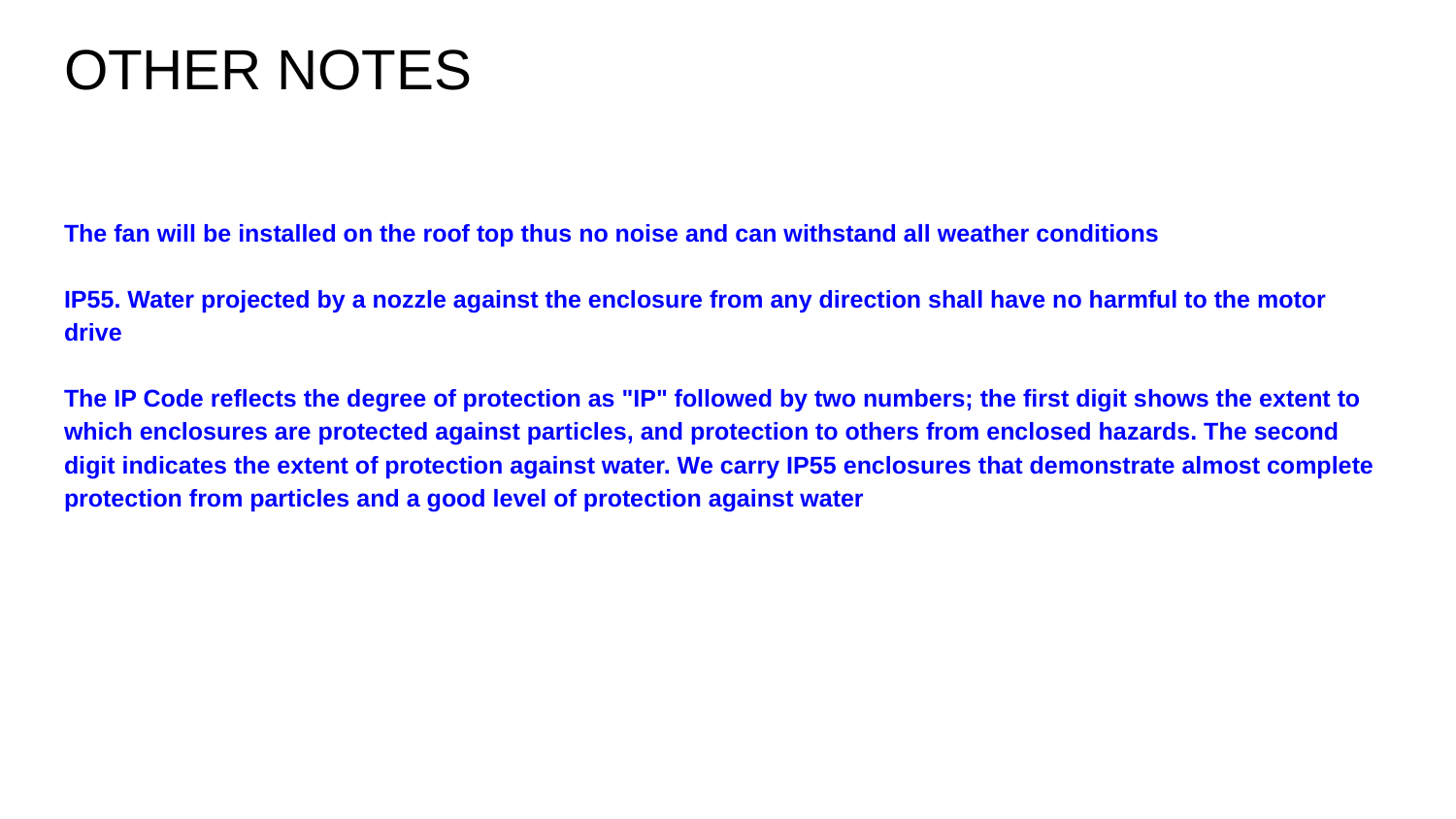

# OTHER NOTES

The fan will be installed on the roof top thus no noise and can withstand all weather conditions
IP55. Water projected by a nozzle against the enclosure from any direction shall have no harmful to the motor drive
The IP Code reflects the degree of protection as "IP" followed by two numbers; the first digit shows the extent to which enclosures are protected against particles, and protection to others from enclosed hazards. The second digit indicates the extent of protection against water. We carry IP55 enclosures that demonstrate almost complete protection from particles and a good level of protection against water